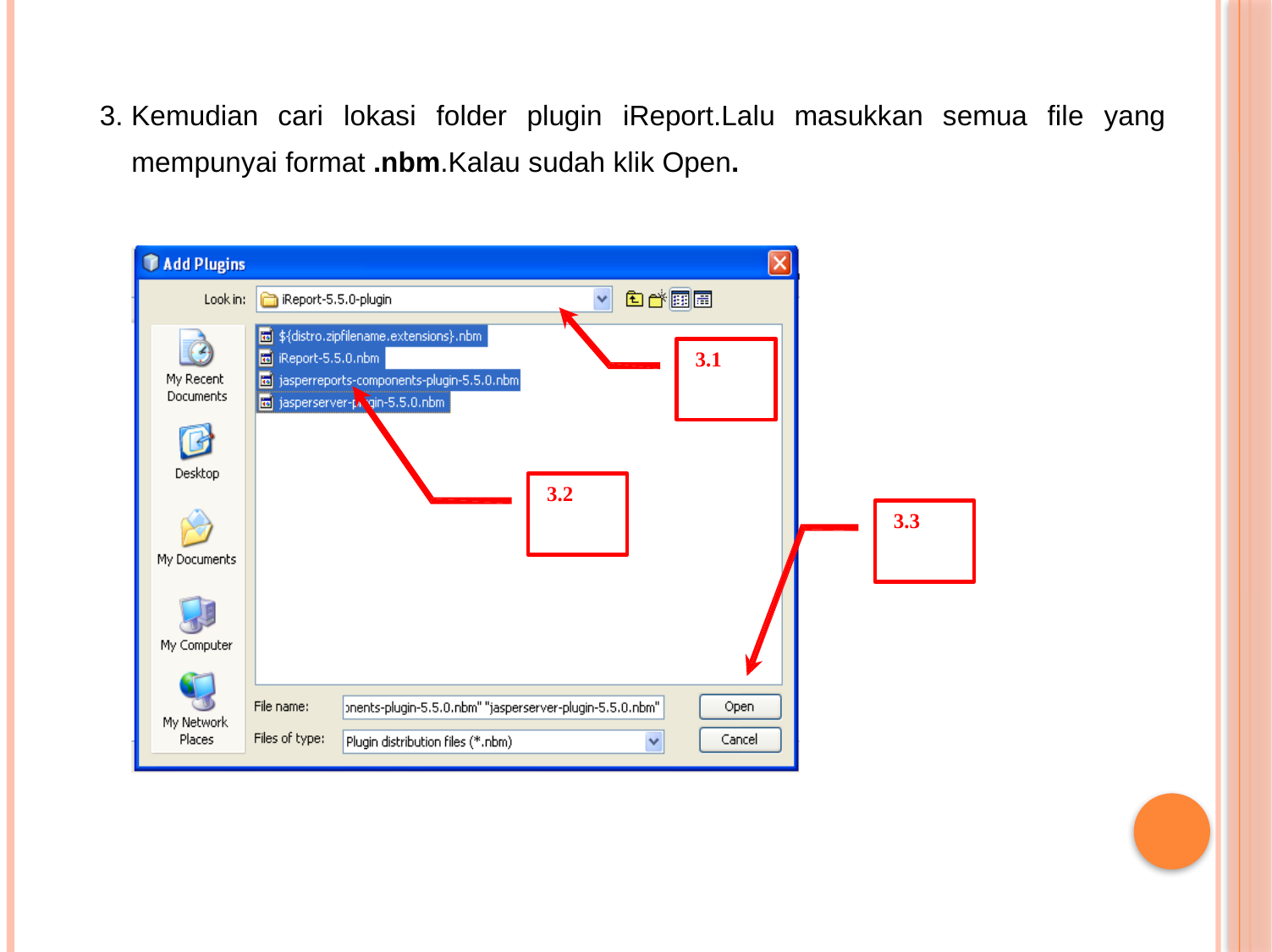

3. Kemudian  cari  lokasi  folder  plugin  iReport.Lalu  masukkan  semua  file  yang
mempunyai format .nbm.Kalau sudah klik Open.

3.1

3.2

3.3